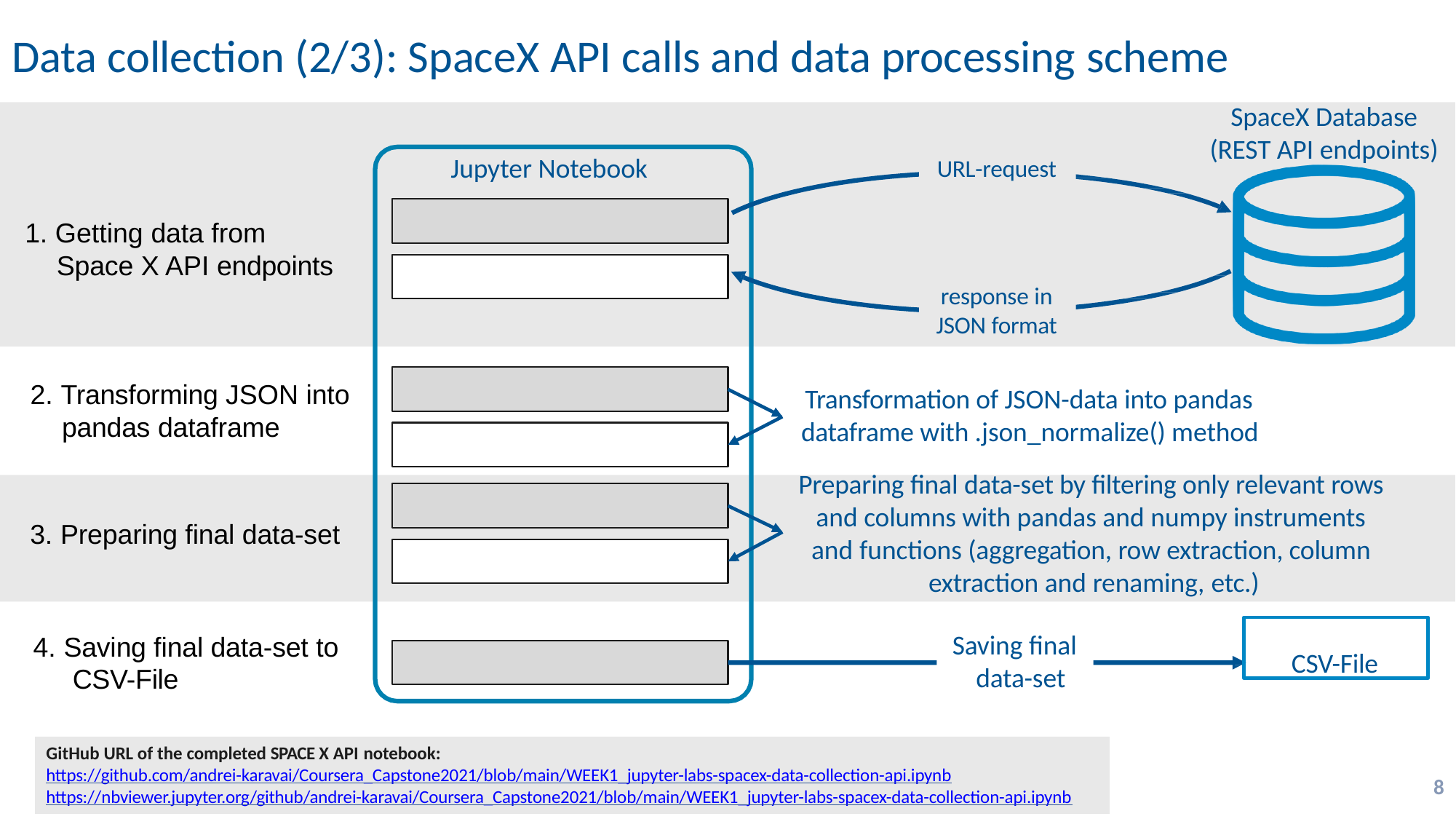

# Data collection (2/3): SpaceX API calls and data processing scheme
SpaceX Database

(REST API endpoints)

Jupyter Notebook
URL-request

1. Getting data from
Space X API endpoints

response in  JSON format

2. Transforming JSON into
pandas dataframe
Transformation of JSON-data into pandas  dataframe with .json_normalize() method
Preparing final data-set by filtering only relevant rows  and columns with pandas and numpy instruments  and functions (aggregation, row extraction, column  extraction and renaming, etc.)

3. Preparing final data-set

CSV-File
Saving final  data-set
4. Saving final data-set to  CSV-File

GitHub URL of the completed SPACE X API notebook:
https://github.com/andrei-karavai/Coursera_Capstone2021/blob/main/WEEK1_jupyter-labs-spacex-data-collection-api.ipynb
https://nbviewer.jupyter.org/github/andrei-karavai/Coursera_Capstone2021/blob/main/WEEK1_jupyter-labs-spacex-data-collection-api.ipynb
8